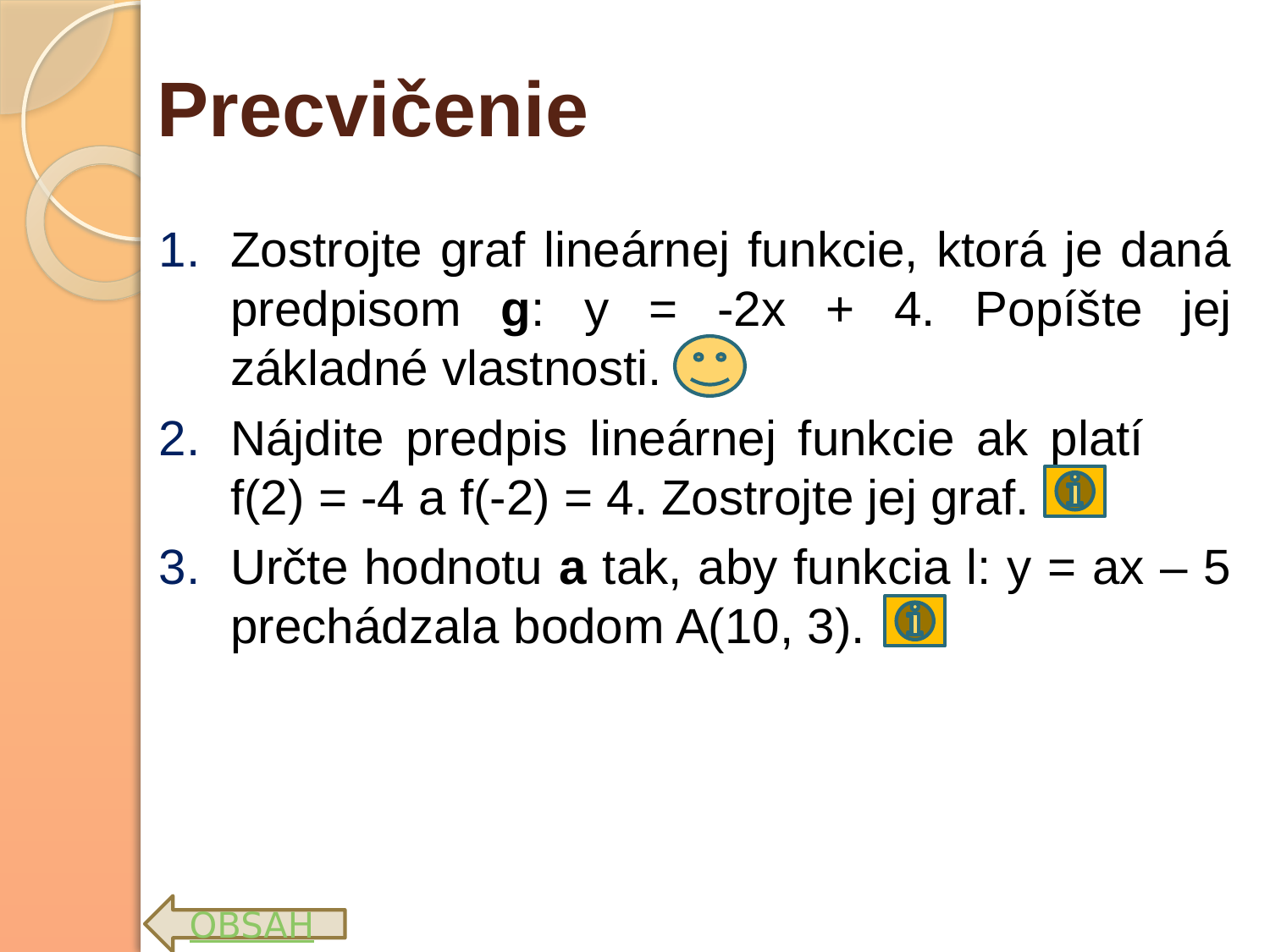

# Precvičenie
Zostrojte graf lineárnej funkcie, ktorá je daná predpisom g: y = -2x + 4. Popíšte jej základné vlastnosti.
Nájdite predpis lineárnej funkcie ak platí     f(2) = -4 a f(-2) = 4. Zostrojte jej graf.
Určte hodnotu a tak, aby funkcia l: y = ax – 5 prechádzala bodom A(10, 3).

OBSAH